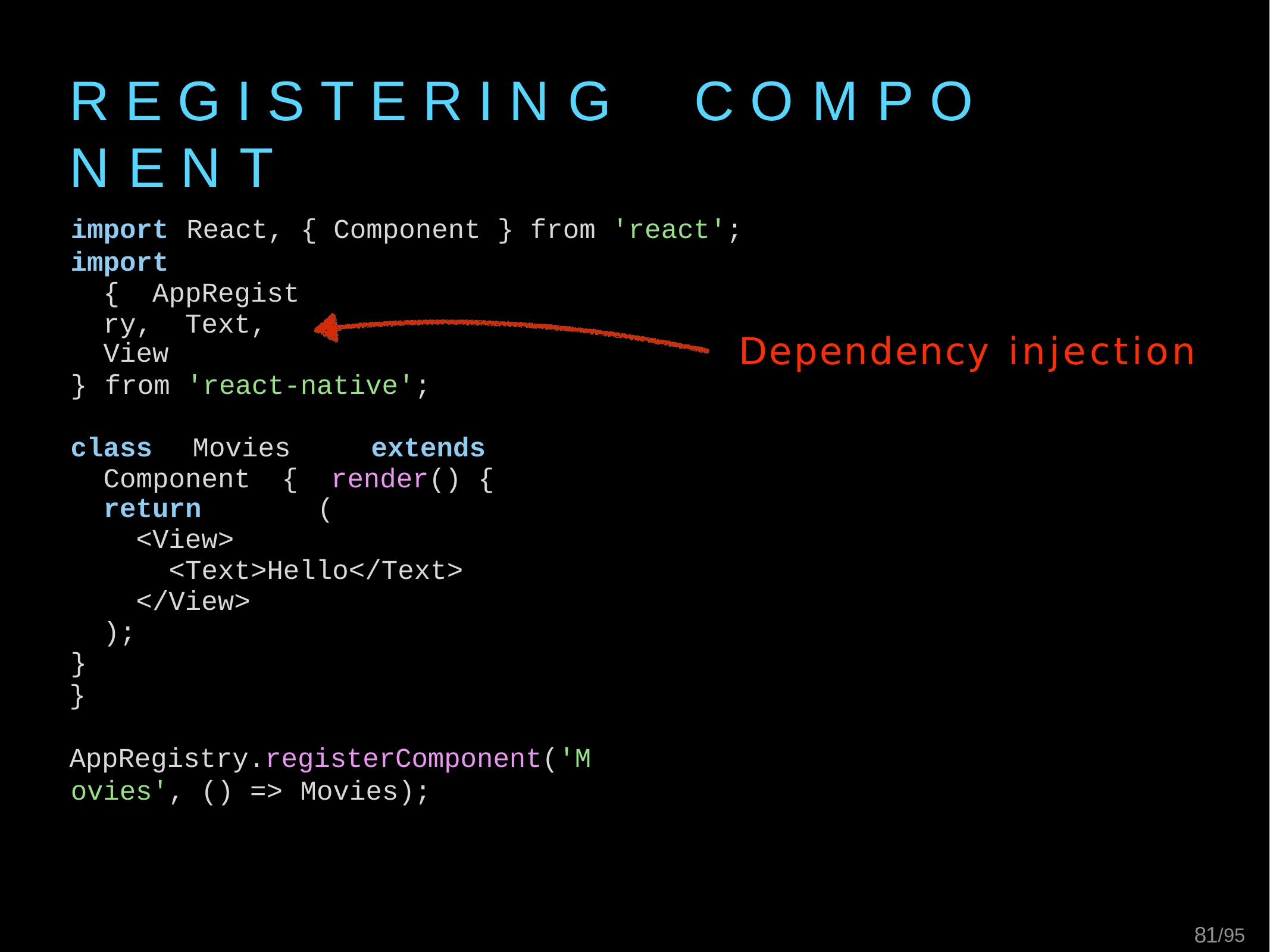

# R E G I S T E R I N G	C O M P O N E N T
import	React, { Component	}	from	'react';
import	{  AppRegistry,  Text,

Dependency injection
View
}	from	'react-native';
class	Movies	extends	Component	{  render() {
return	(
<View>
<Text>Hello</Text>
</View>
);
}
}

AppRegistry.registerComponent('Movies', () => Movies);
81/95